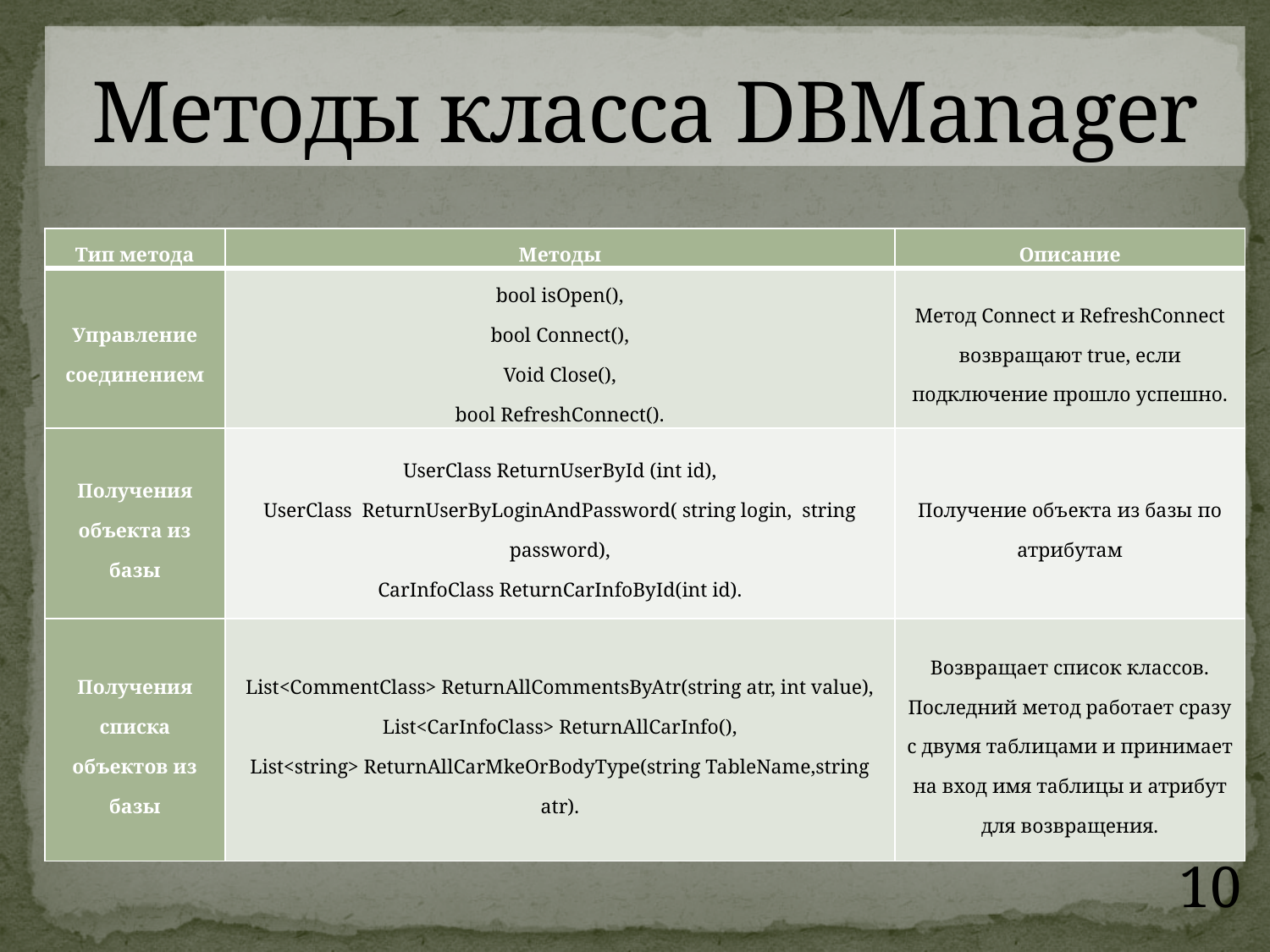

# Методы класса DBManager
| Тип метода | Методы | Описание |
| --- | --- | --- |
| Управление соединением | bool isOpen(), bool Connect(), Void Close(), bool RefreshConnect(). | Метод Connect и RefreshConnect возвращают true, если подключение прошло успешно. |
| Получения объекта из базы | UserClass ReturnUserById (int id), UserClass ReturnUserByLoginAndPassword( string login, string password), CarInfoClass ReturnCarInfoById(int id). | Получение объекта из базы по атрибутам |
| Получения списка объектов из базы | List<CommentClass> ReturnAllCommentsByAtr(string atr, int value), List<CarInfoClass> ReturnAllCarInfo(), List<string> ReturnAllCarMkeOrBodyType(string TableName,string atr). | Возвращает список классов. Последний метод работает сразу с двумя таблицами и принимает на вход имя таблицы и атрибут для возвращения. |
10